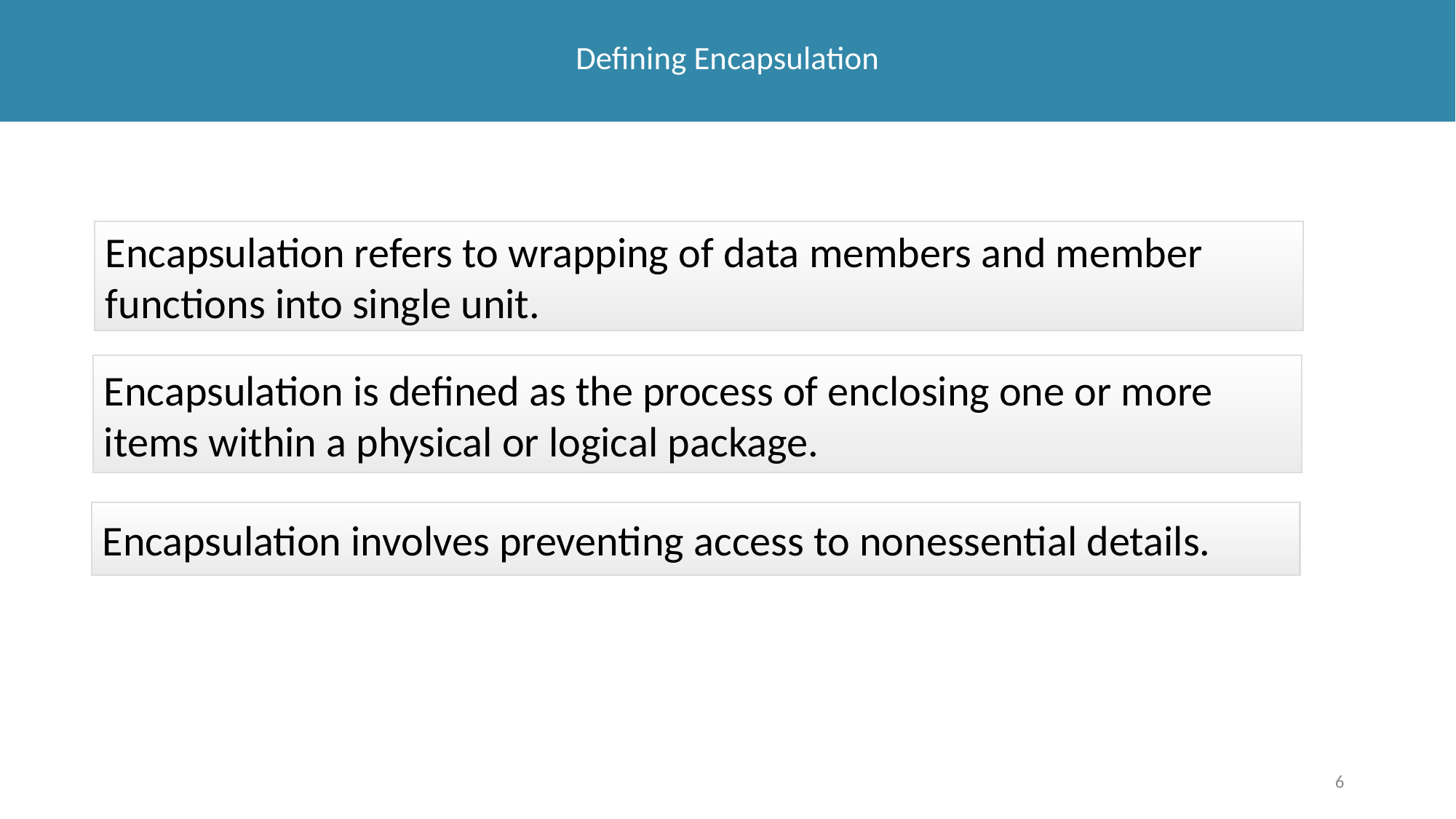

# Defining Encapsulation
Encapsulation refers to wrapping of data members and member functions into single unit.
Encapsulation is defined as the process of enclosing one or more items within a physical or logical package.
Encapsulation involves preventing access to nonessential details.
6